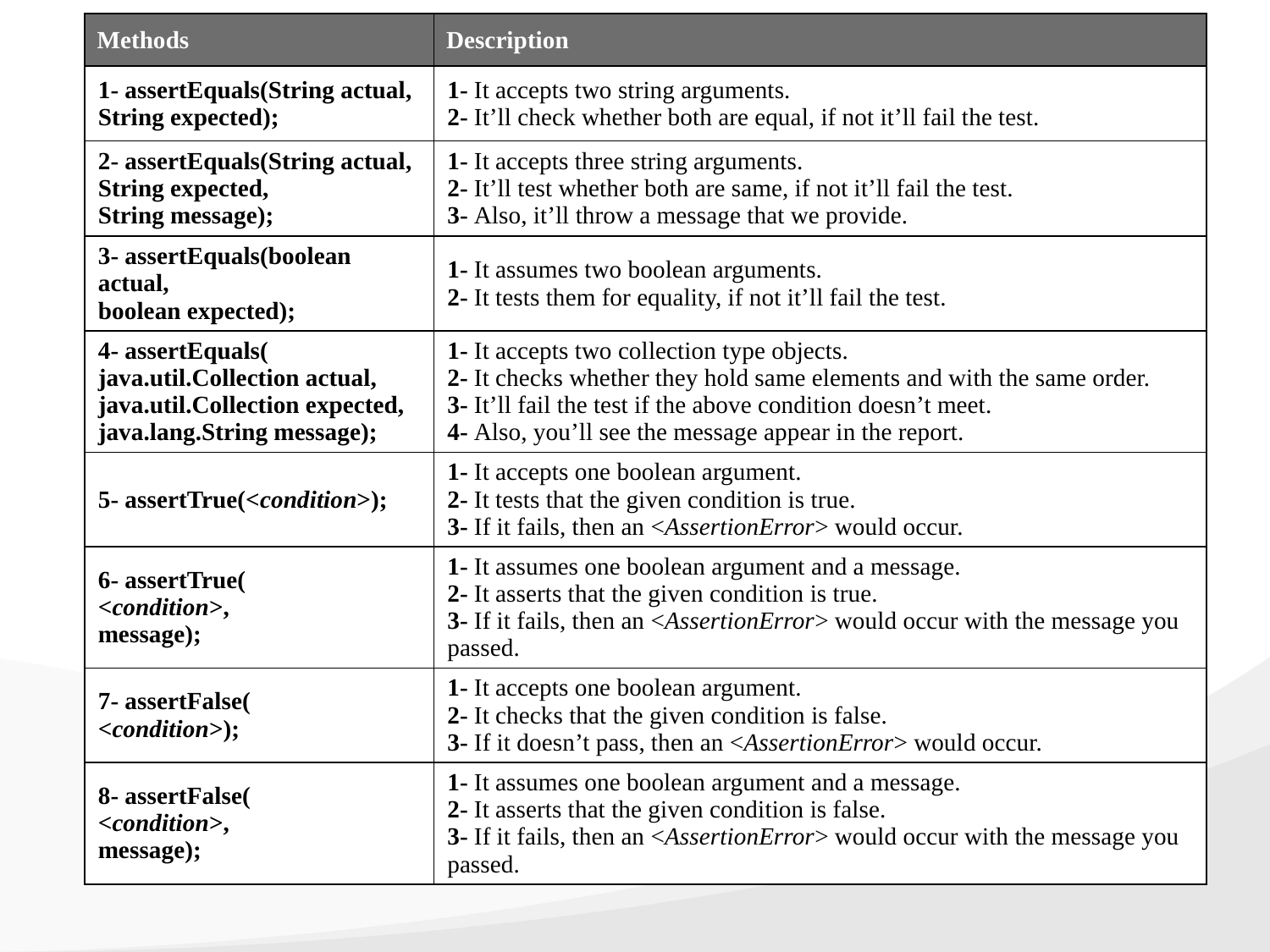

| Methods | Description |
| --- | --- |
| 1- assertEquals(String actual, String expected); | 1- It accepts two string arguments. 2- It’ll check whether both are equal, if not it’ll fail the test. |
| 2- assertEquals(String actual, String expected, String message); | 1- It accepts three string arguments. 2- It’ll test whether both are same, if not it’ll fail the test. 3- Also, it’ll throw a message that we provide. |
| 3- assertEquals(boolean actual, boolean expected); | 1- It assumes two boolean arguments. 2- It tests them for equality, if not it’ll fail the test. |
| 4- assertEquals( java.util.Collection actual, java.util.Collection expected, java.lang.String message); | 1- It accepts two collection type objects. 2- It checks whether they hold same elements and with the same order. 3- It’ll fail the test if the above condition doesn’t meet. 4- Also, you’ll see the message appear in the report. |
| 5- assertTrue(<condition>); | 1- It accepts one boolean argument. 2- It tests that the given condition is true. 3- If it fails, then an <AssertionError> would occur. |
| 6- assertTrue( <condition>, message); | 1- It assumes one boolean argument and a message. 2- It asserts that the given condition is true. 3- If it fails, then an <AssertionError> would occur with the message you passed. |
| 7- assertFalse( <condition>); | 1- It accepts one boolean argument. 2- It checks that the given condition is false. 3- If it doesn’t pass, then an <AssertionError> would occur. |
| 8- assertFalse( <condition>, message); | 1- It assumes one boolean argument and a message. 2- It asserts that the given condition is false. 3- If it fails, then an <AssertionError> would occur with the message you passed. |